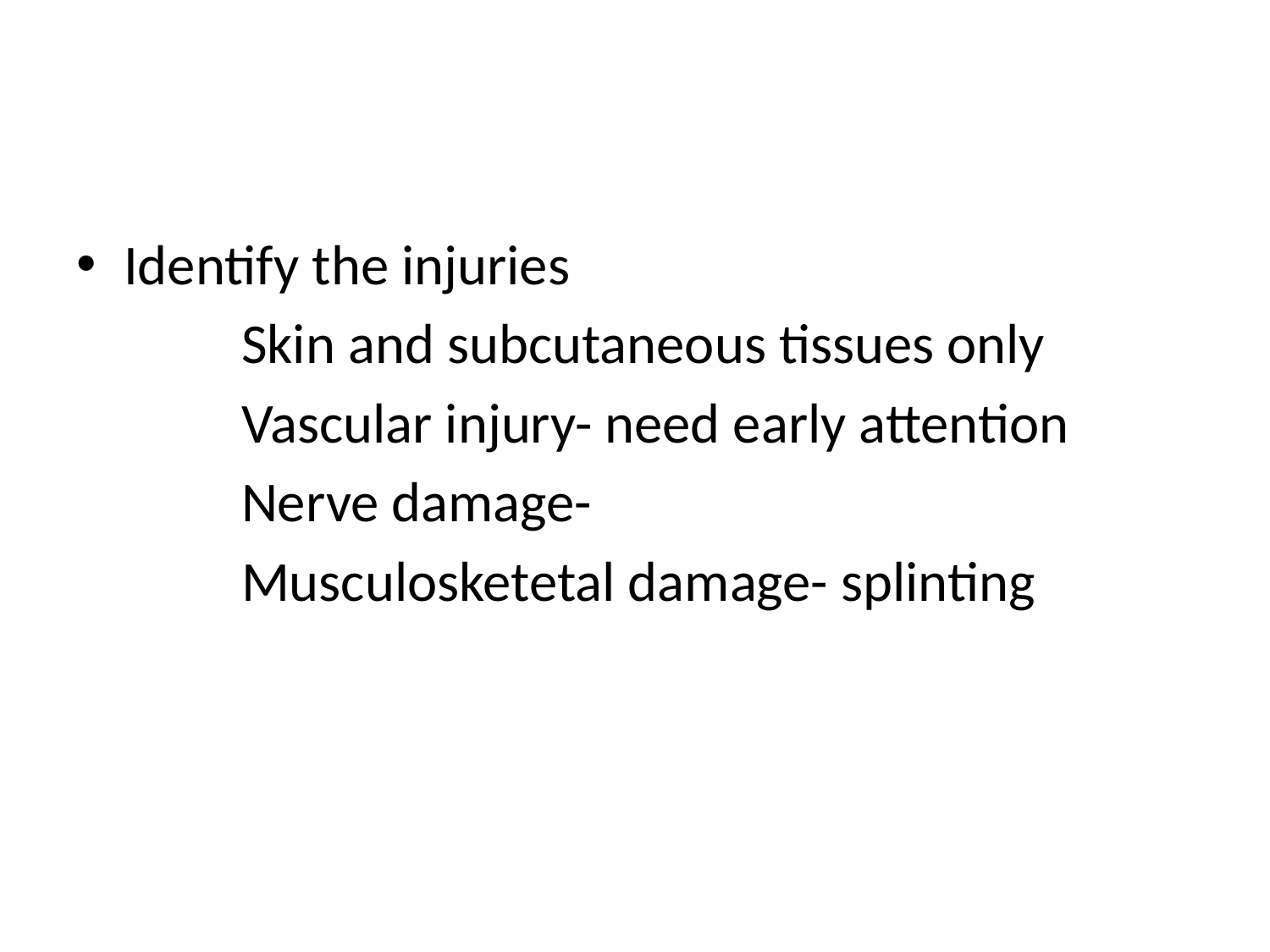

#
Identify the injuries
             Skin and subcutaneous tissues only
             Vascular injury- need early attention
             Nerve damage-
             Musculosketetal damage- splinting